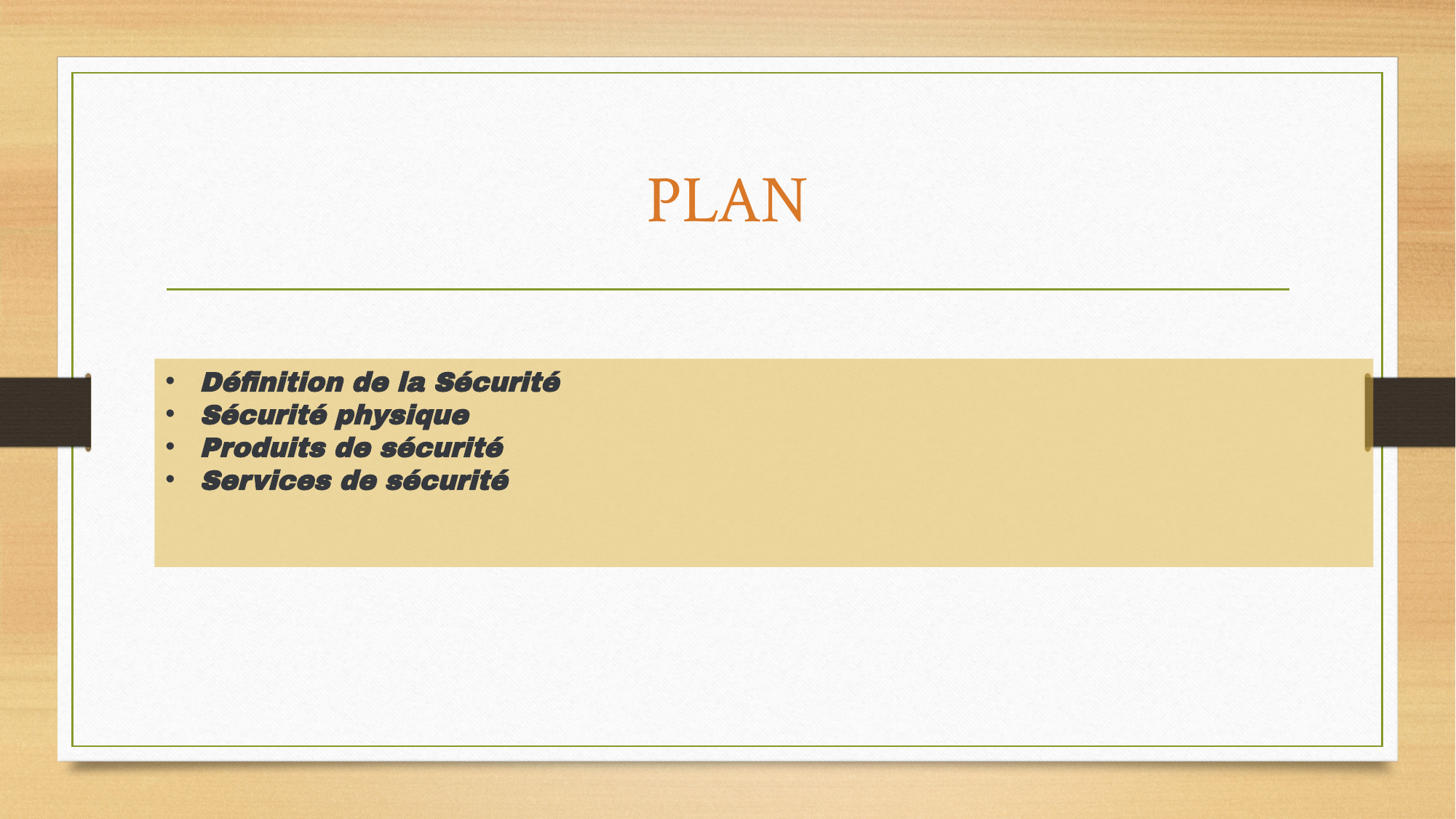

# PLAN
Définition de la Sécurité
Sécurité physique
Produits de sécurité
Services de sécurité